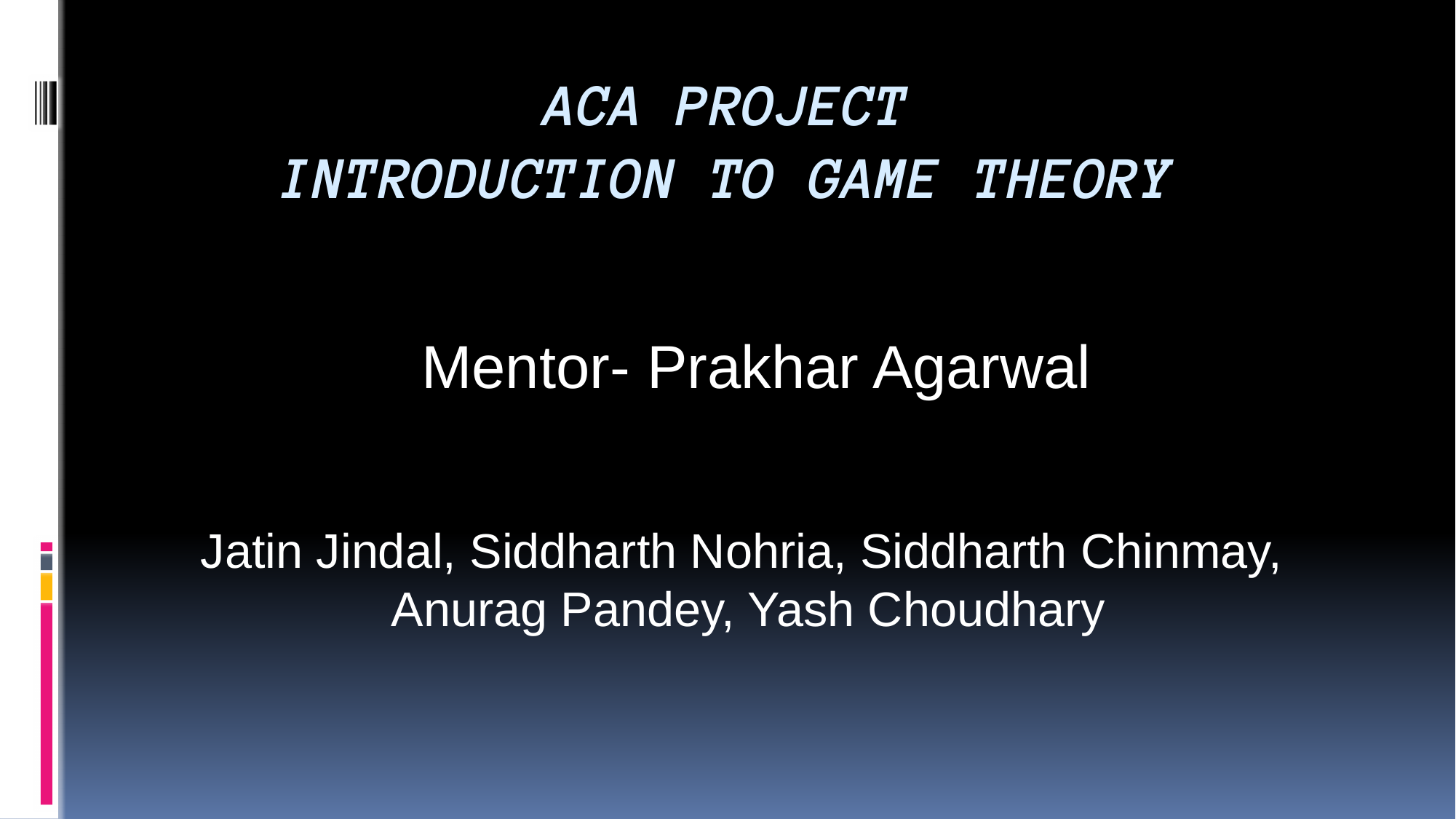

# ACA Project Introduction to Game theory
Mentor- Prakhar Agarwal

Jatin Jindal, Siddharth Nohria, Siddharth Chinmay,
Anurag Pandey, Yash Choudhary